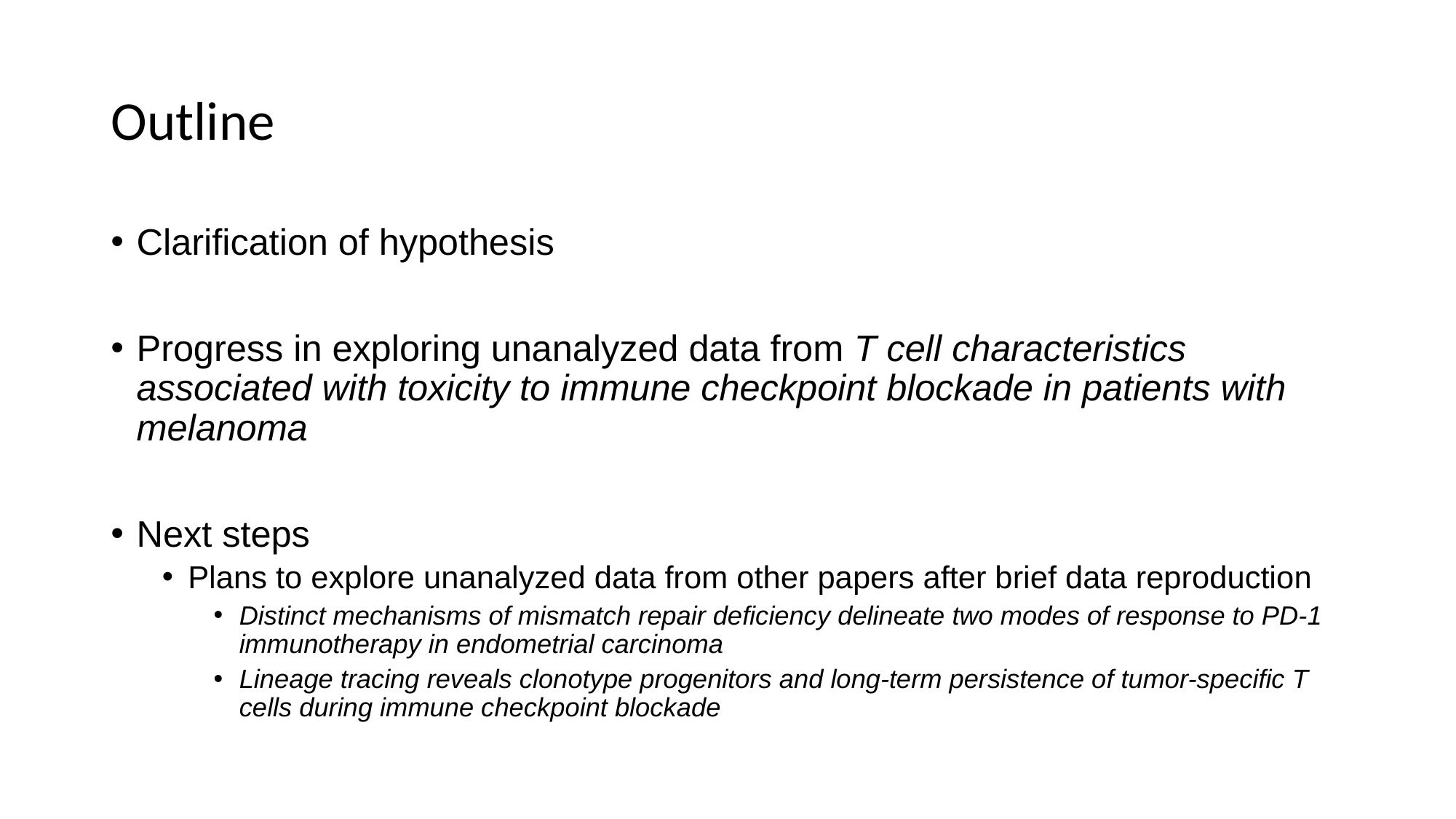

# Outline
Clarification of hypothesis

Progress in exploring unanalyzed data from T cell characteristics associated with toxicity to immune checkpoint blockade in patients with melanoma

Next steps
Plans to explore unanalyzed data from other papers after brief data reproduction
Distinct mechanisms of mismatch repair deficiency delineate two modes of response to PD-1 immunotherapy in endometrial carcinoma
Lineage tracing reveals clonotype progenitors and long-term persistence of tumor-specific T cells during immune checkpoint blockade